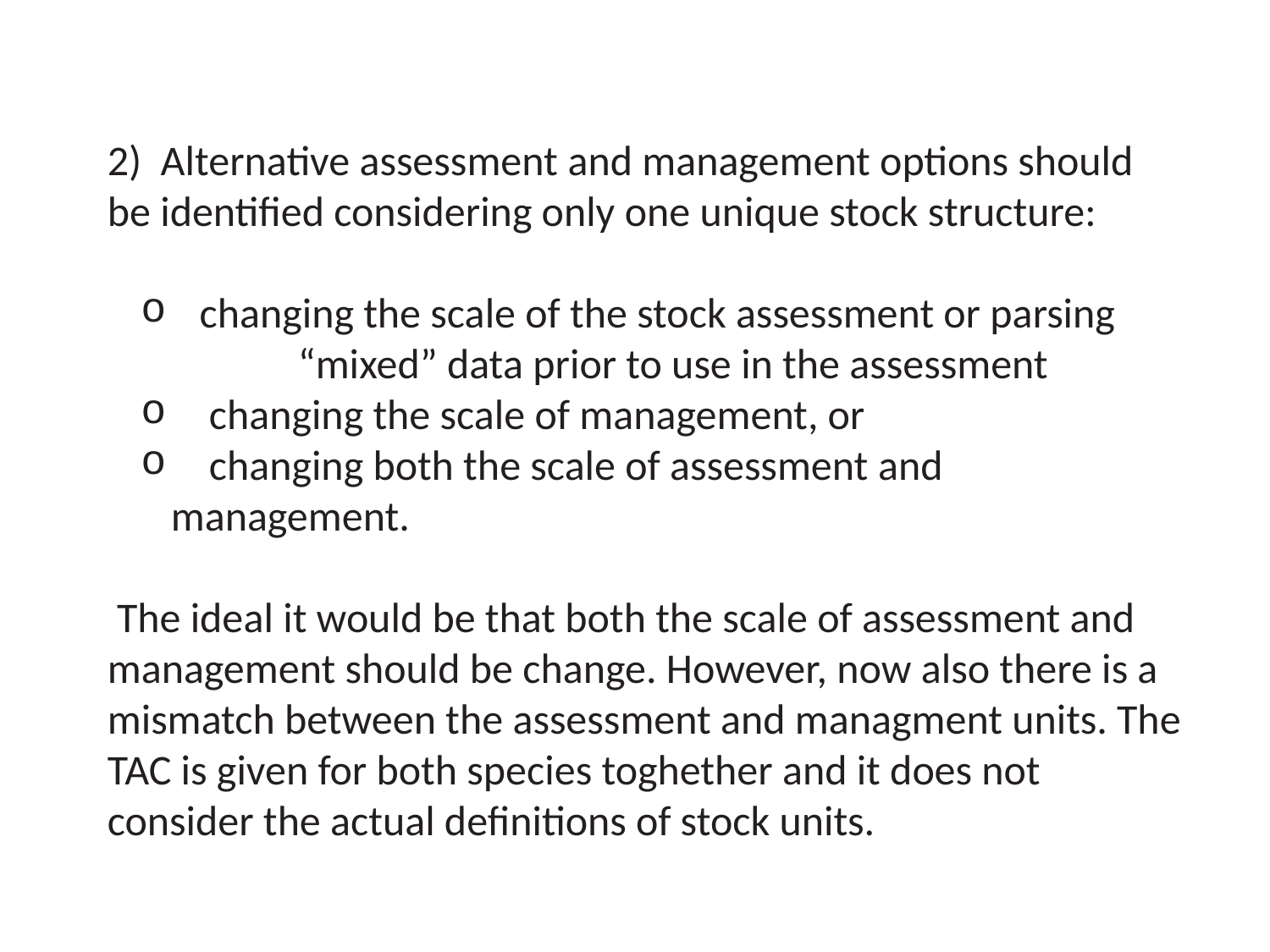

2)  Alternative assessment and management options should be identified considering only one unique stock structure:

   changing the scale of the stock assessment or parsing
	“mixed” data prior to use in the assessment
    changing the scale of management, or
    changing both the scale of assessment and management.

 The ideal it would be that both the scale of assessment and management should be change. However, now also there is a mismatch between the assessment and managment units. The TAC is given for both species toghether and it does not consider the actual definitions of stock units.